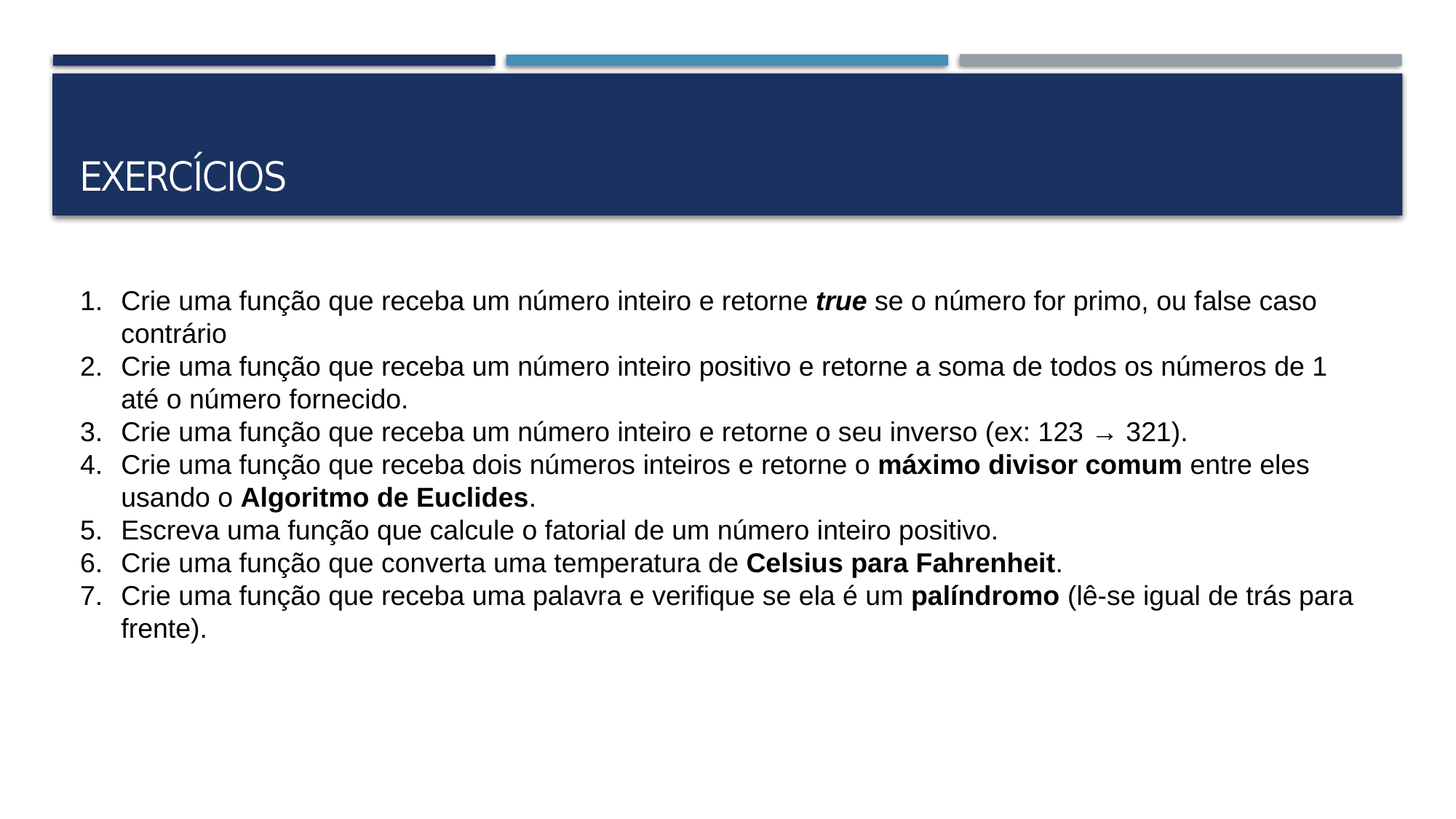

# Exercícios
Crie uma função que receba um número inteiro e retorne true se o número for primo, ou false caso contrário
Crie uma função que receba um número inteiro positivo e retorne a soma de todos os números de 1 até o número fornecido.
Crie uma função que receba um número inteiro e retorne o seu inverso (ex: 123 → 321).
Crie uma função que receba dois números inteiros e retorne o máximo divisor comum entre eles usando o Algoritmo de Euclides.
Escreva uma função que calcule o fatorial de um número inteiro positivo.
Crie uma função que converta uma temperatura de Celsius para Fahrenheit.
Crie uma função que receba uma palavra e verifique se ela é um palíndromo (lê-se igual de trás para frente).